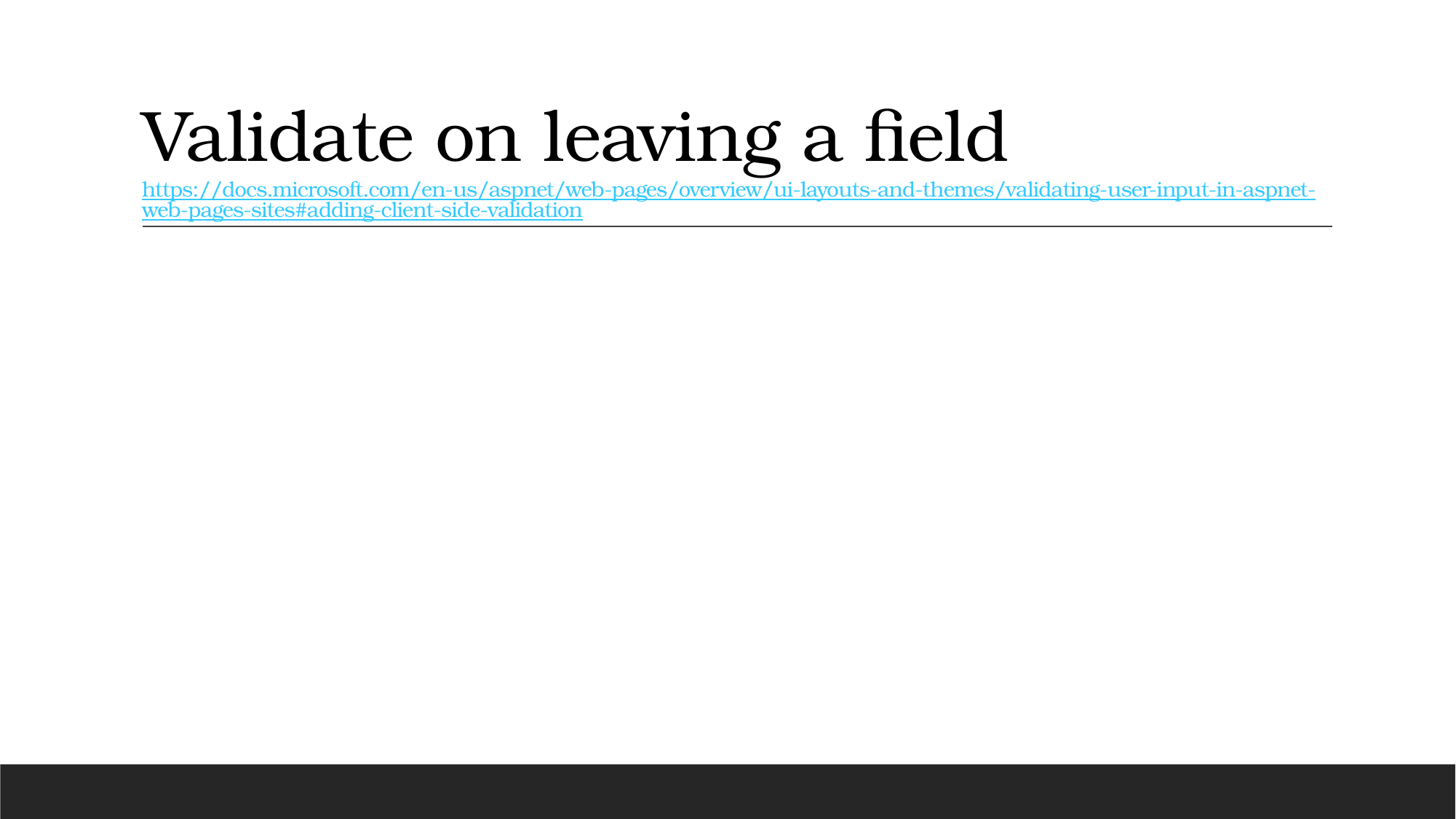

# Validate on leaving a field https://docs.microsoft.com/en-us/aspnet/web-pages/overview/ui-layouts-and-themes/validating-user-input-in-aspnet-web-pages-sites#adding-client-side-validation